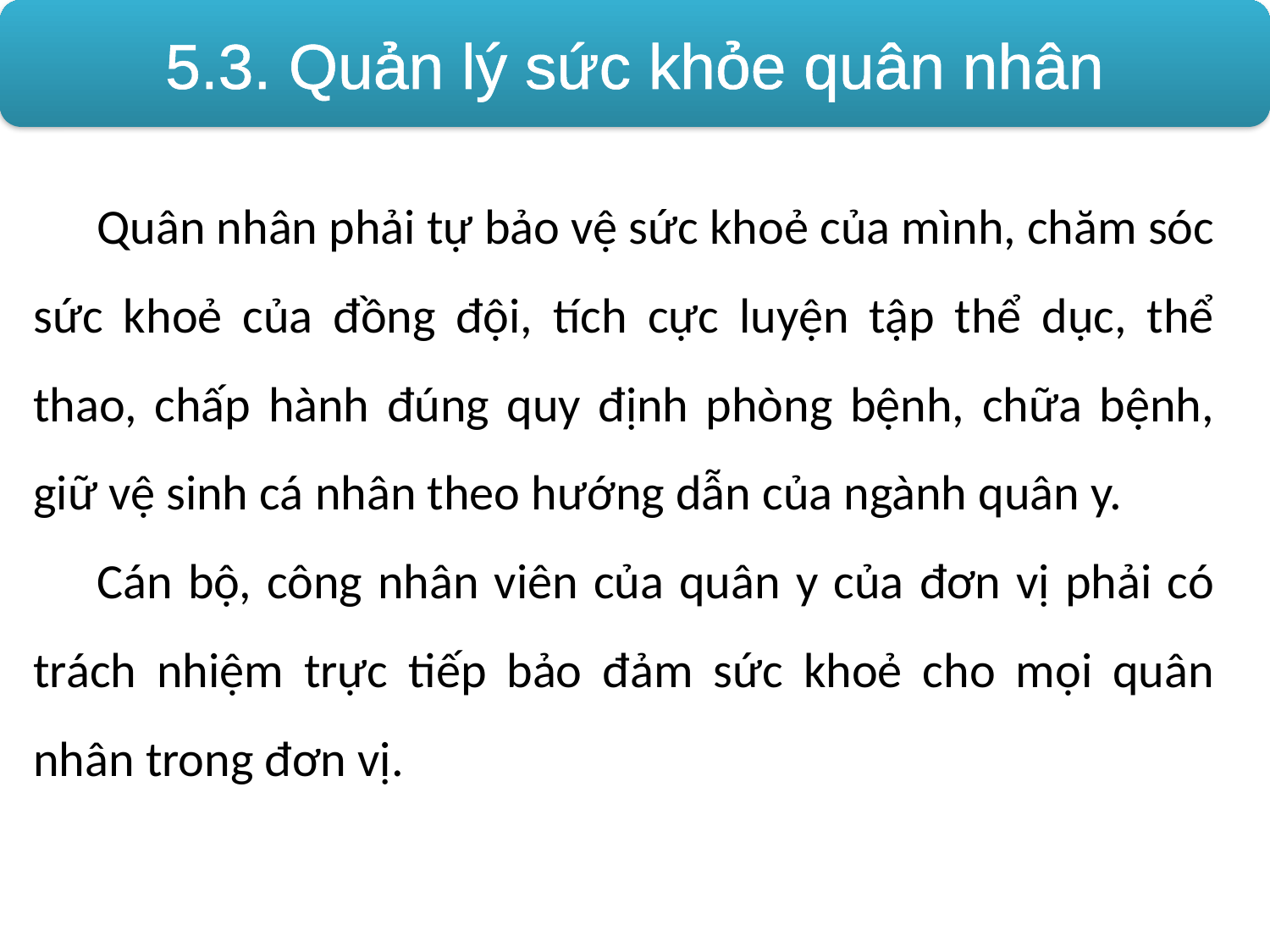

5.3. Quản lý sức khỏe quân nhân
Quân nhân phải tự bảo vệ sức khoẻ của mình, chăm sóc sức khoẻ của đồng đội, tích cực luyện tập thể dục, thể thao, chấp hành đúng quy định phòng bệnh, chữa bệnh, giữ vệ sinh cá nhân theo hướng dẫn của ngành quân y.
Cán bộ, công nhân viên của quân y của đơn vị phải có trách nhiệm trực tiếp bảo đảm sức khoẻ cho mọi quân nhân trong đơn vị.